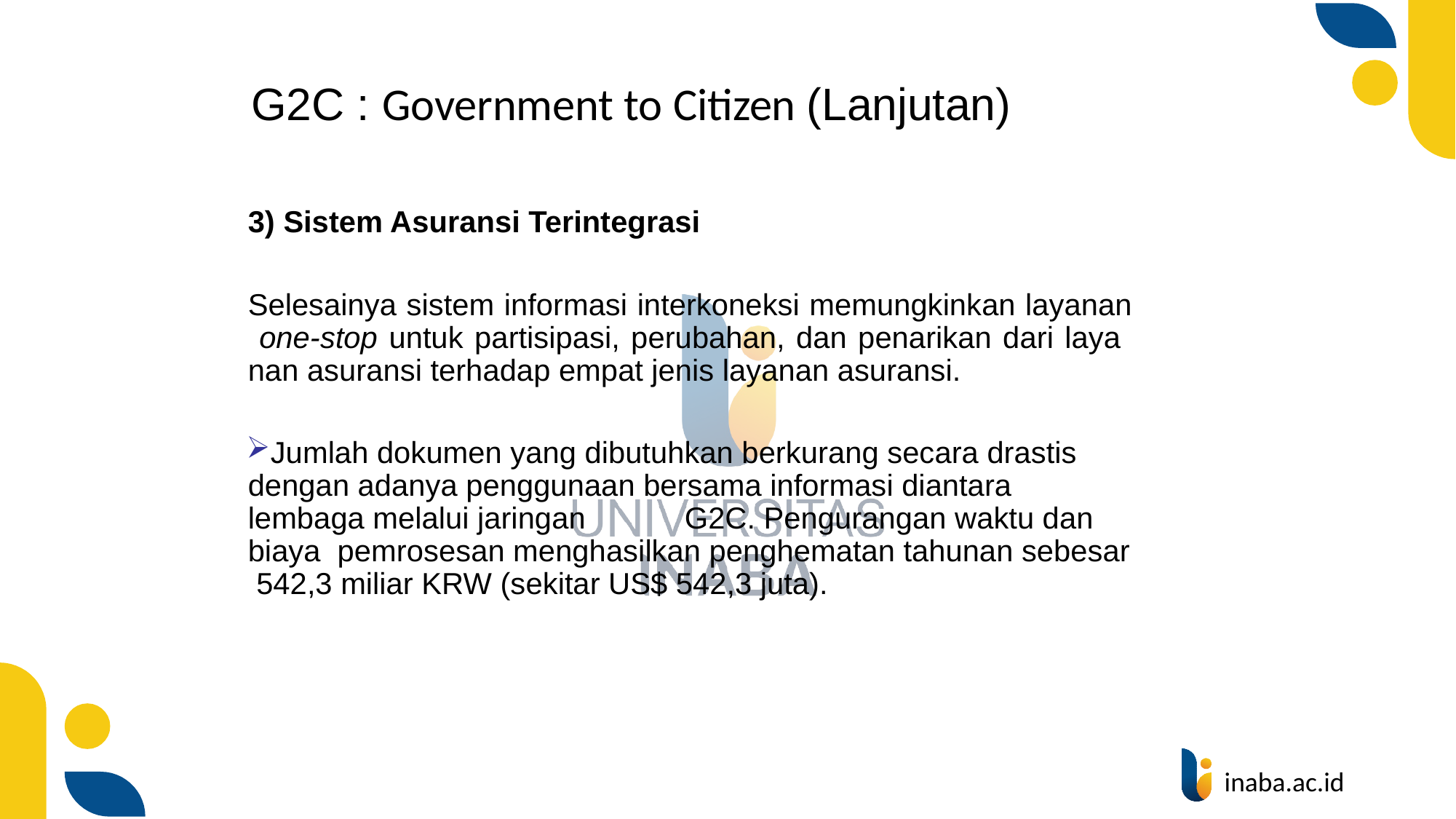

# G2C : Government to Citizen (Lanjutan)
3) Sistem Asuransi Terintegrasi

Selesainya sistem informasi interkoneksi memungkinkan layanan  one-stop untuk partisipasi, perubahan, dan penarikan dari laya  nan asuransi terhadap empat jenis layanan asuransi.

Jumlah dokumen yang dibutuhkan berkurang secara drastis  dengan adanya penggunaan bersama informasi diantara  lembaga melalui jaringan	G2C. Pengurangan waktu dan biaya  pemrosesan menghasilkan penghematan tahunan sebesar  542,3 miliar KRW (sekitar US$ 542,3 juta).